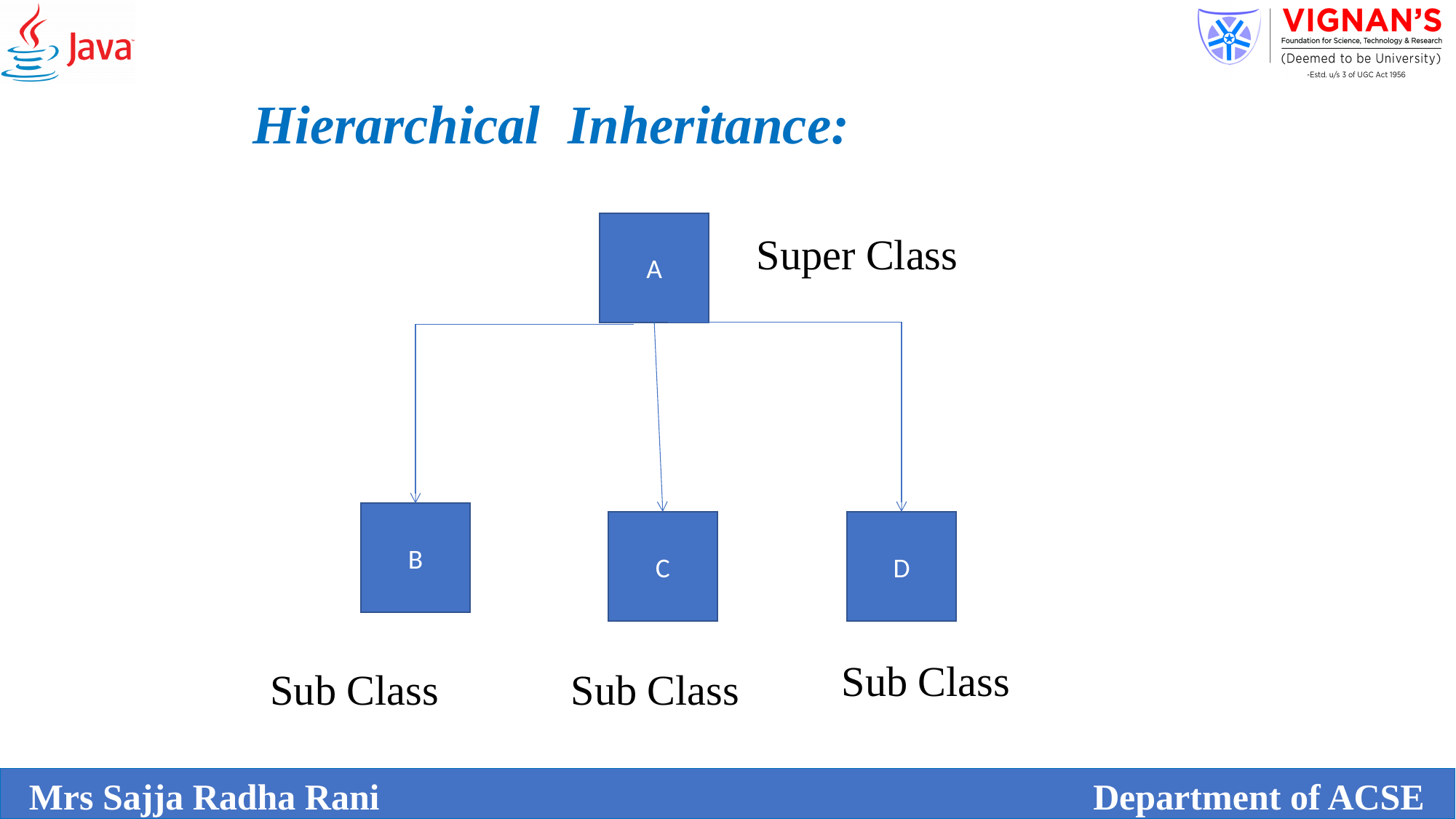

Hierarchical  Inheritance:
A
Super Class
B
C
D
Sub Class
Sub Class
 Sub Class